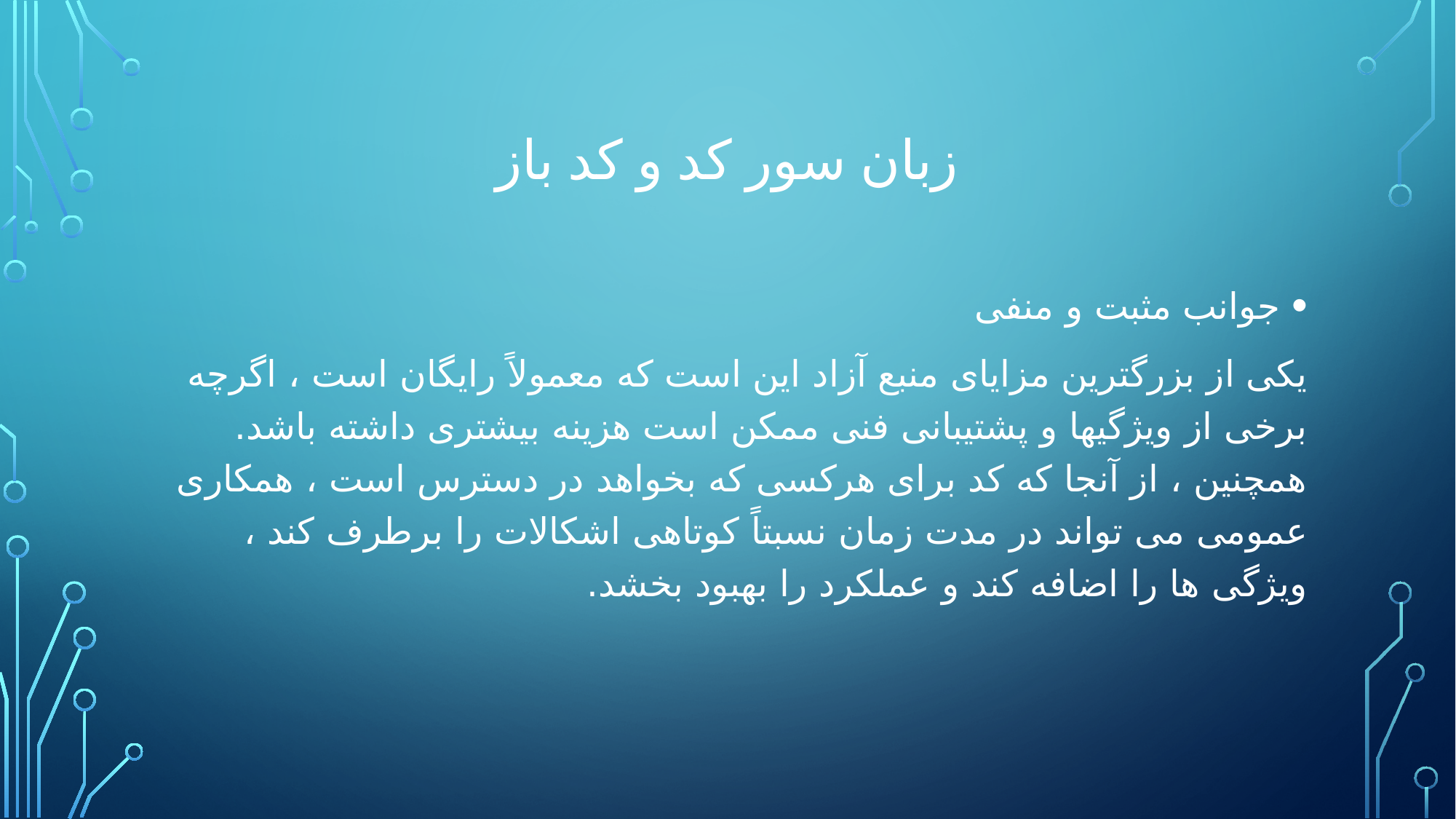

# زبان سور کد و کد باز
جوانب مثبت و منفی
یکی از بزرگترین مزایای منبع آزاد این است که معمولاً رایگان است ، اگرچه برخی از ویژگیها و پشتیبانی فنی ممکن است هزینه بیشتری داشته باشد. همچنین ، از آنجا که کد برای هرکسی که بخواهد در دسترس است ، همکاری عمومی می تواند در مدت زمان نسبتاً کوتاهی اشکالات را برطرف کند ، ویژگی ها را اضافه کند و عملکرد را بهبود بخشد.